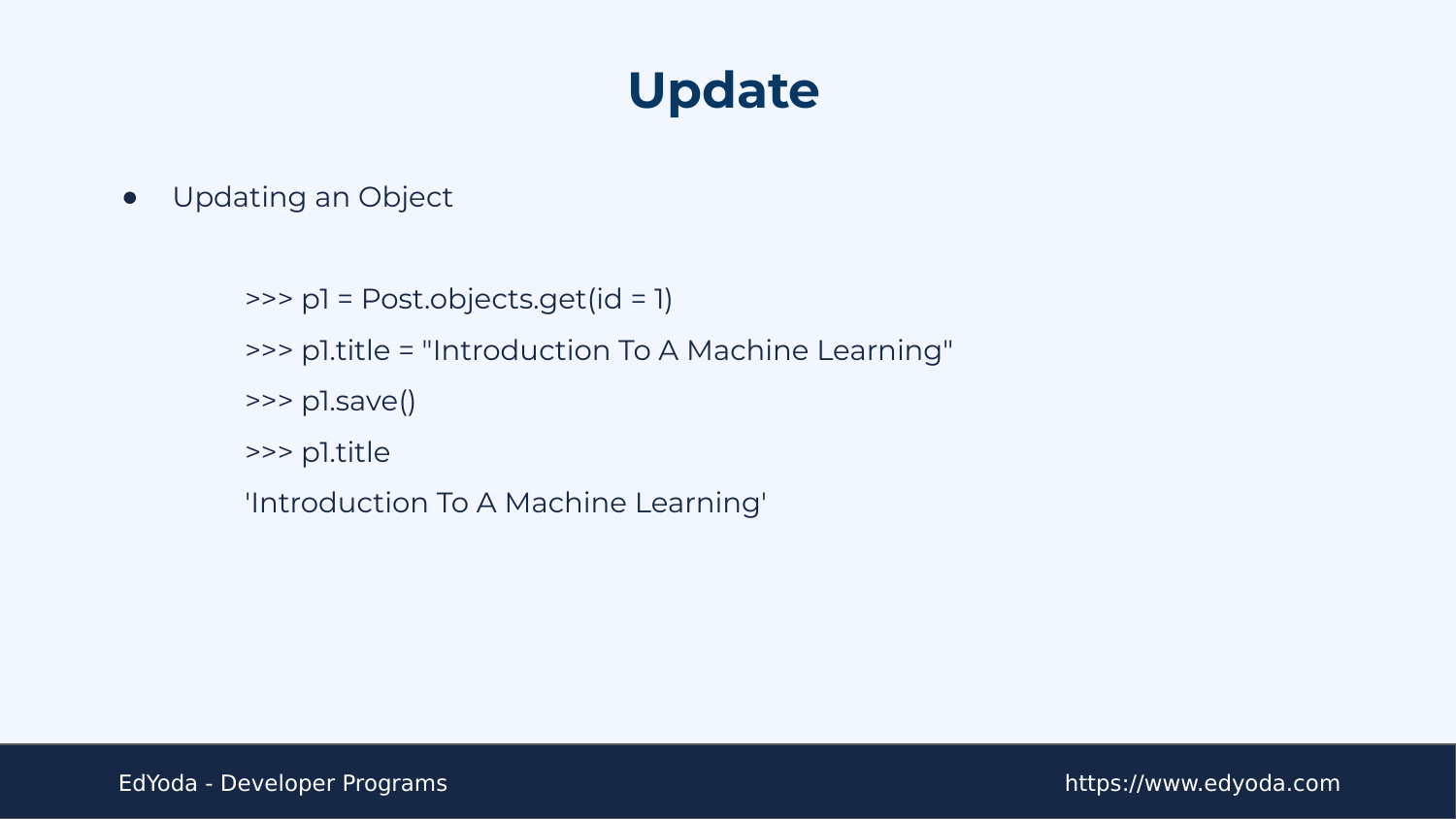

# Update

Updating an Object

>>> p1 = Post.objects.get(id = 1)
>>> p1.title = "Introduction To A Machine Learning"
>>> p1.save()
>>> p1.title
'Introduction To A Machine Learning'

EdYoda - Developer Programs
https://www.edyoda.com